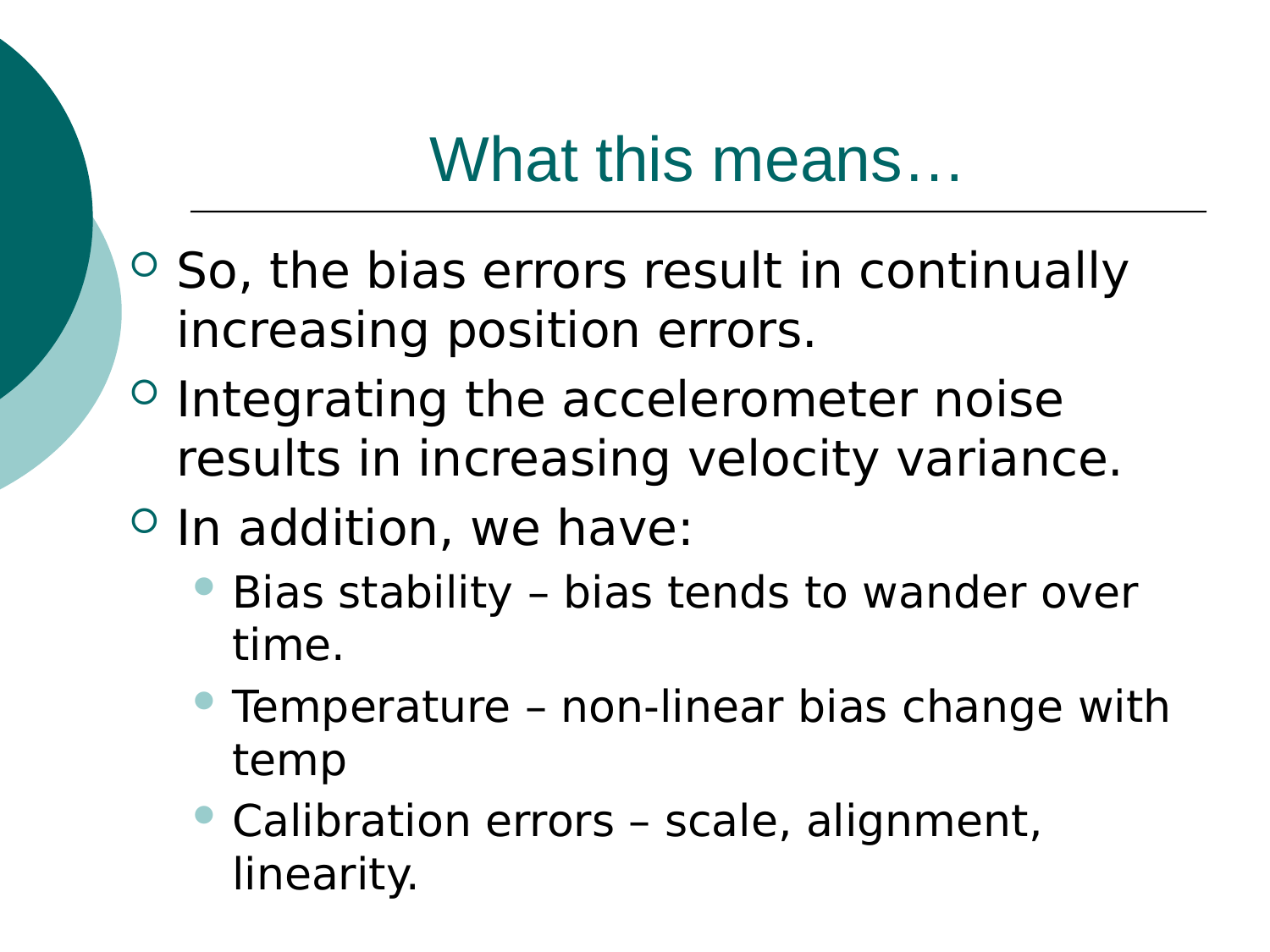

# What this means…
So, the bias errors result in continually increasing position errors.
Integrating the accelerometer noise results in increasing velocity variance.
In addition, we have:
Bias stability – bias tends to wander over time.
Temperature – non-linear bias change with temp
Calibration errors – scale, alignment, linearity.